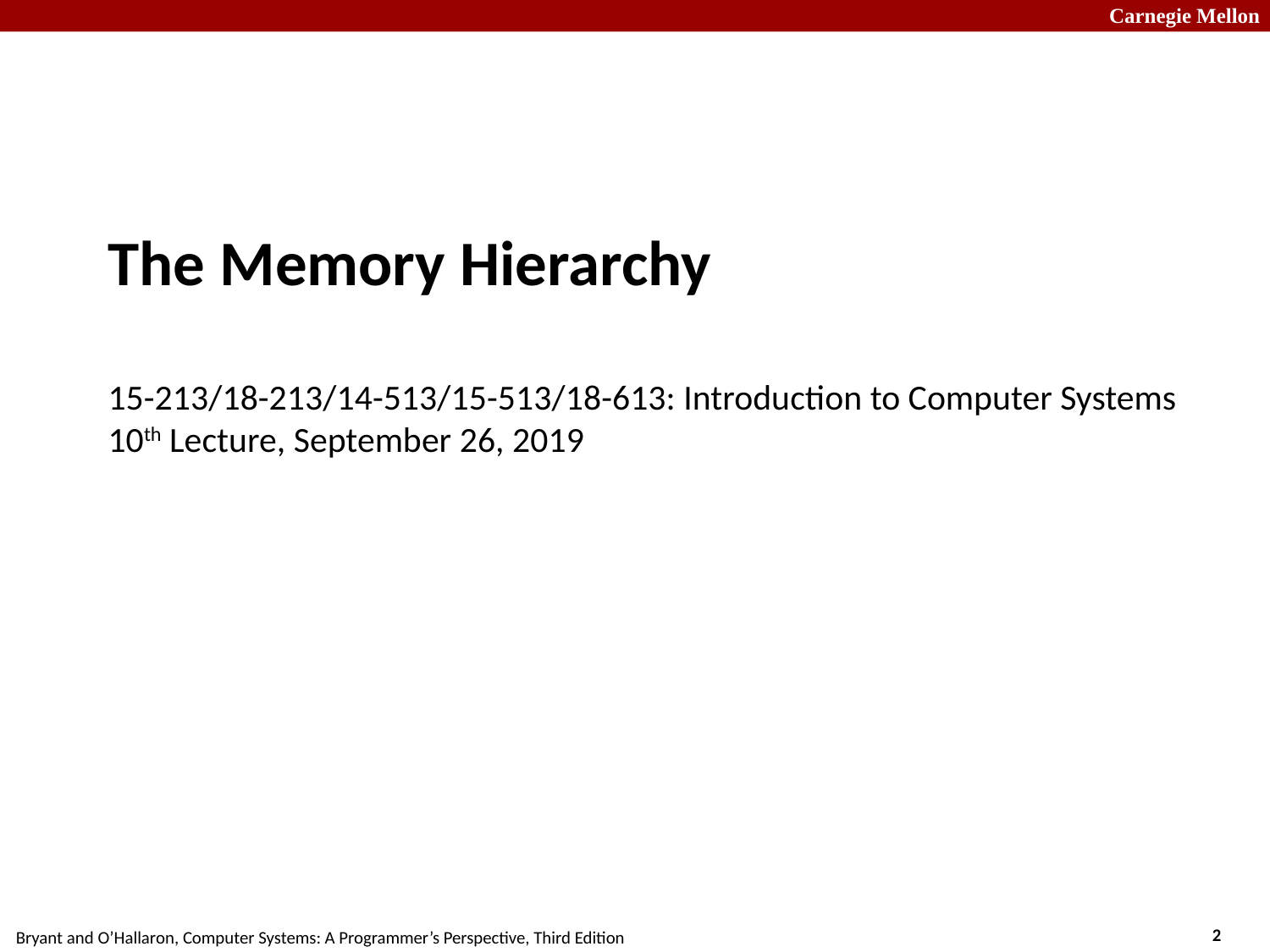

# The Memory Hierarchy 15-213/18-213/14-513/15-513/18-613: Introduction to Computer Systems 10th Lecture, September 26, 2019